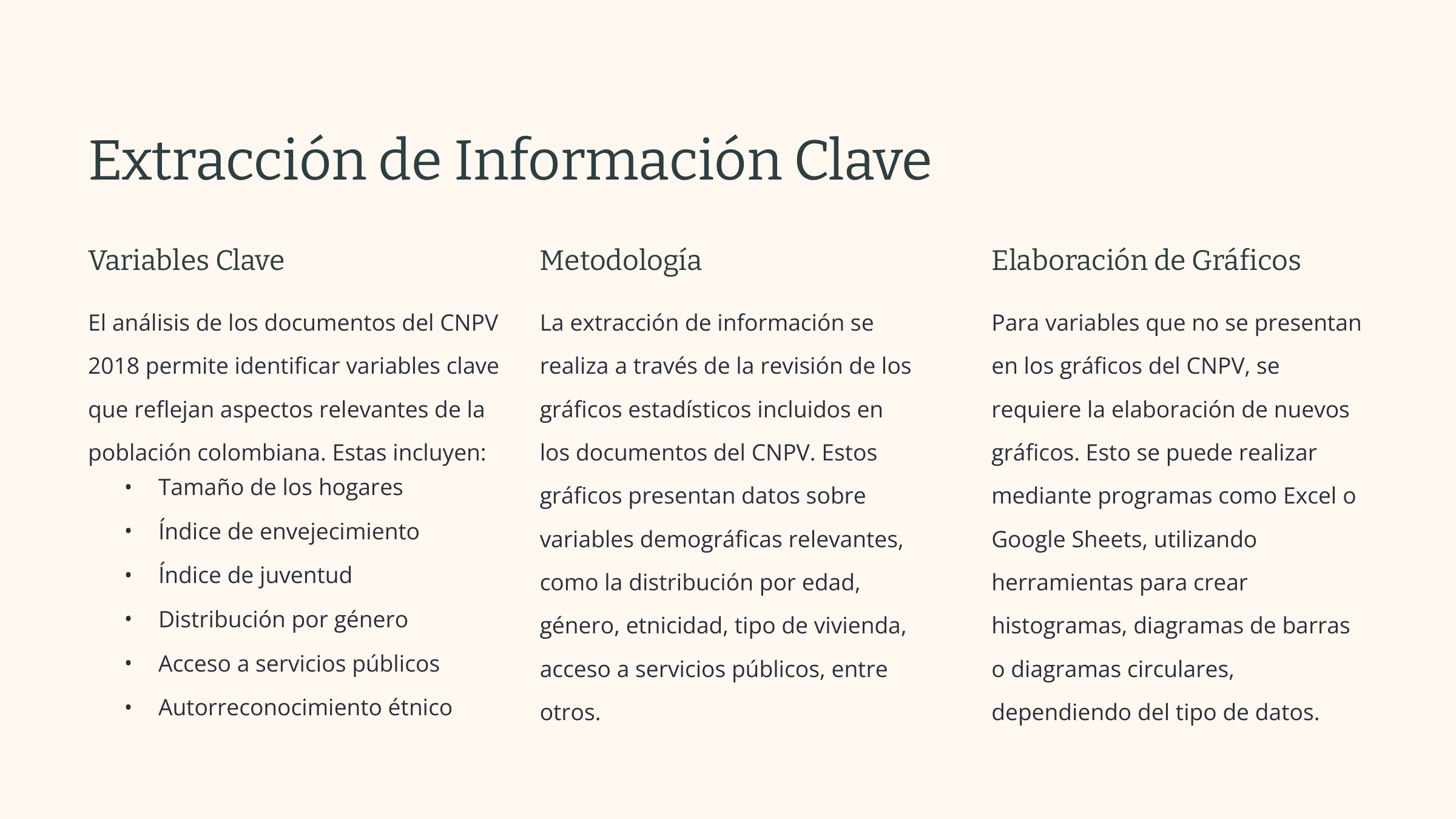

Extracción de Información Clave
Variables Clave
Metodología
Elaboración de Gráficos
La extracción de información se realiza a través de la revisión de los gráficos estadísticos incluidos en los documentos del CNPV. Estos gráficos presentan datos sobre variables demográficas relevantes, como la distribución por edad, género, etnicidad, tipo de vivienda, acceso a servicios públicos, entre otros.
Para variables que no se presentan en los gráficos del CNPV, se requiere la elaboración de nuevos gráficos. Esto se puede realizar mediante programas como Excel o Google Sheets, utilizando herramientas para crear histogramas, diagramas de barras o diagramas circulares, dependiendo del tipo de datos.
El análisis de los documentos del CNPV 2018 permite identificar variables clave que reflejan aspectos relevantes de la población colombiana. Estas incluyen:
Tamaño de los hogares
Índice de envejecimiento
Índice de juventud
Distribución por género
Acceso a servicios públicos
Autorreconocimiento étnico